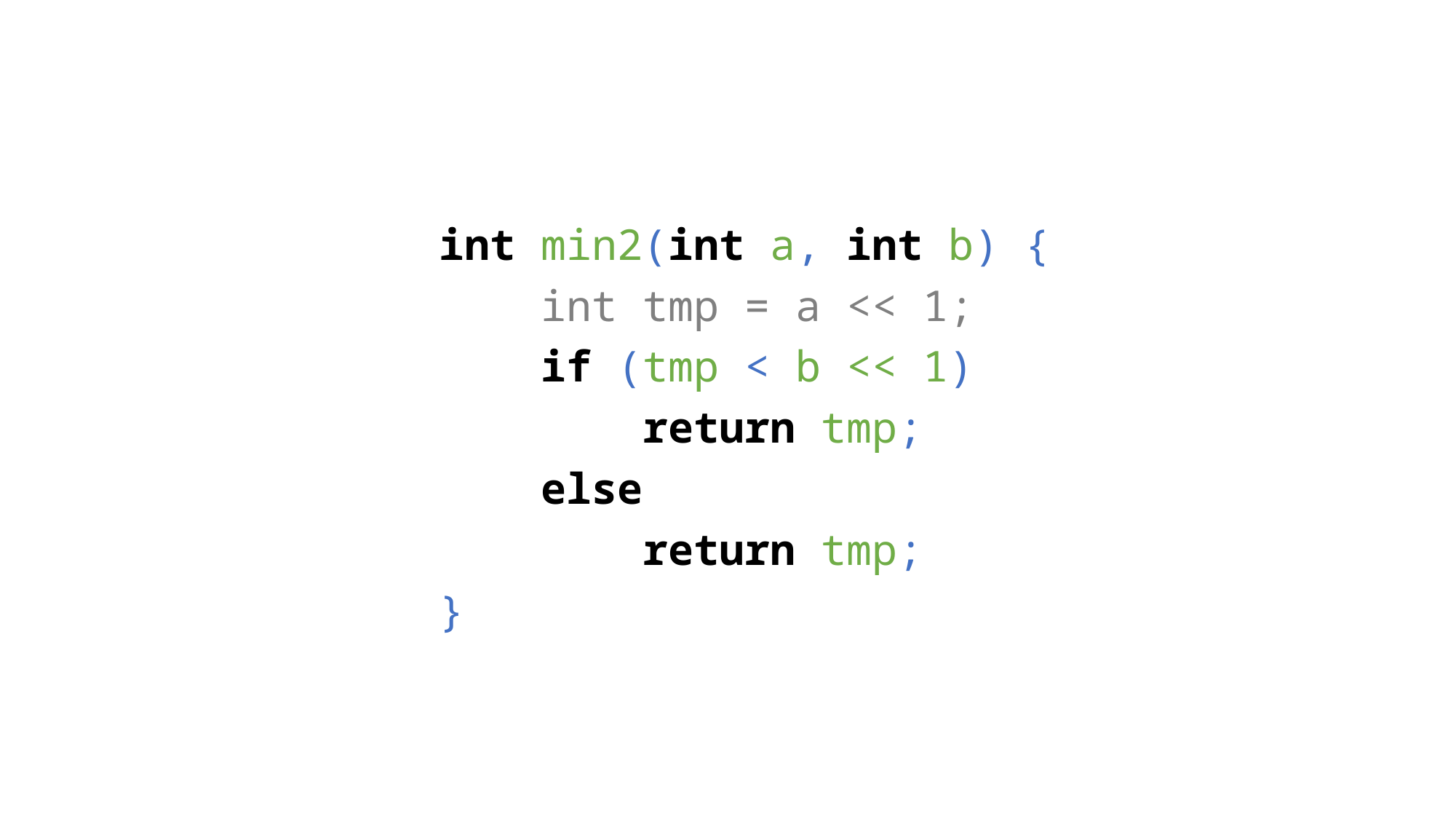

int min2(int a, int b) {
    int tmp = a << 1;
    if (tmp < b << 1)
        return tmp;
    else
        return tmp;
}